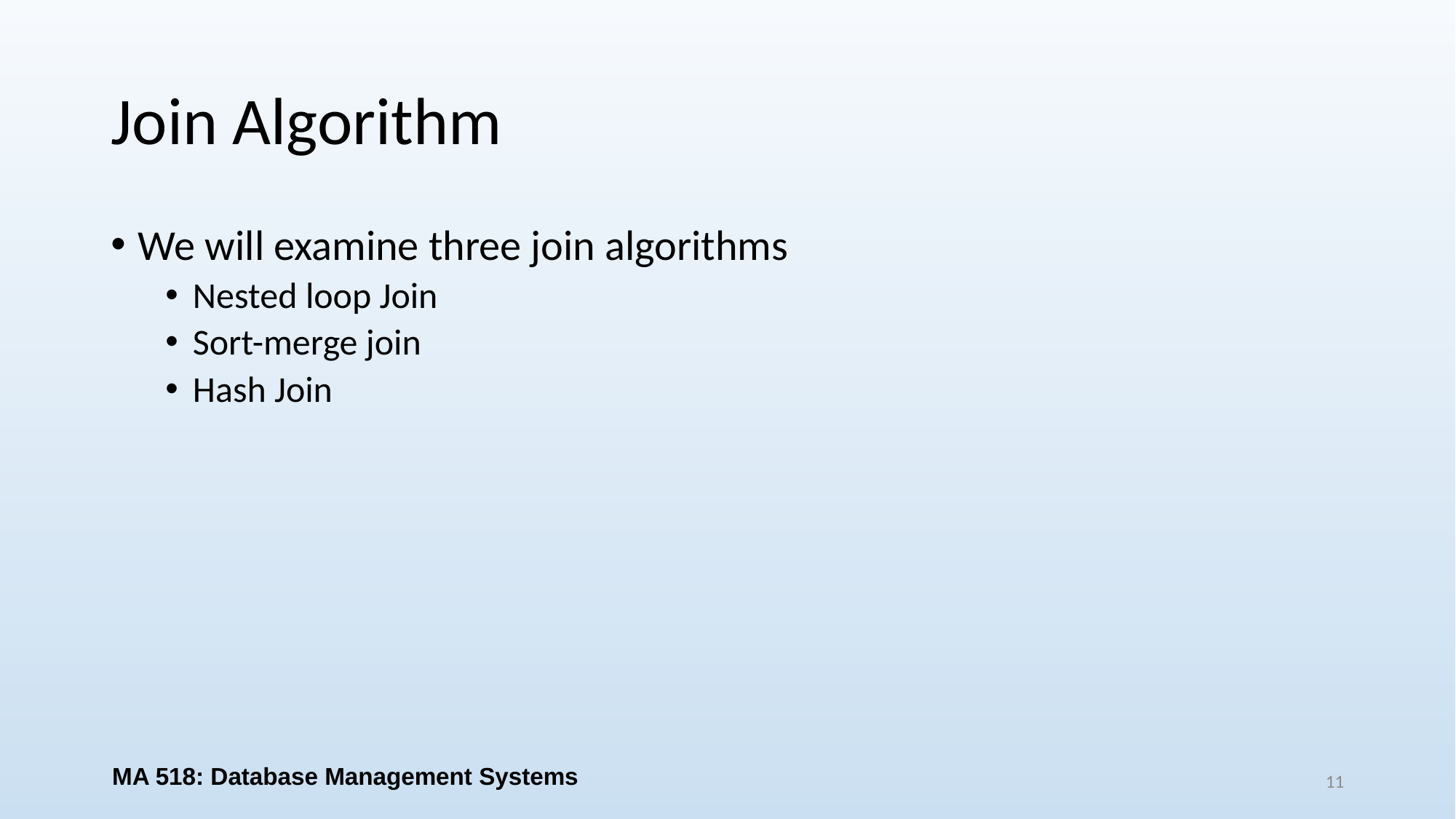

# Join Algorithm
We will examine three join algorithms
Nested loop Join
Sort-merge join
Hash Join

MA 518: Database Management Systems
11